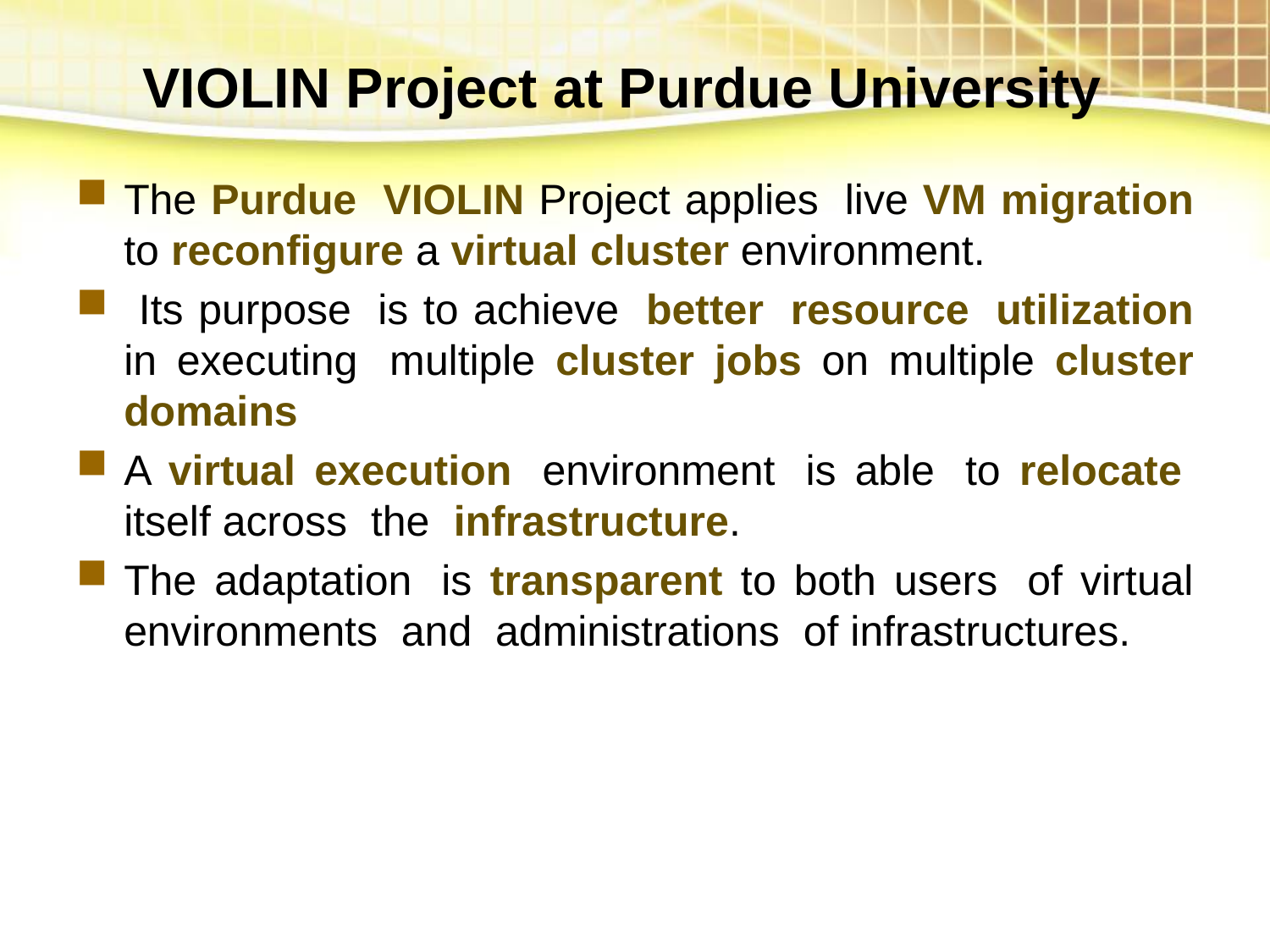

VIOLIN Project at Purdue University

The Purdue  VIOLIN Project applies  live VM migration to reconfigure a virtual cluster environment.
 Its purpose  is to achieve  better  resource  utilization in executing  multiple cluster jobs on multiple cluster domains
A virtual execution  environment  is able  to relocate  itself across  the  infrastructure.
The adaptation  is transparent to both users  of virtual environments  and  administrations  of infrastructures.